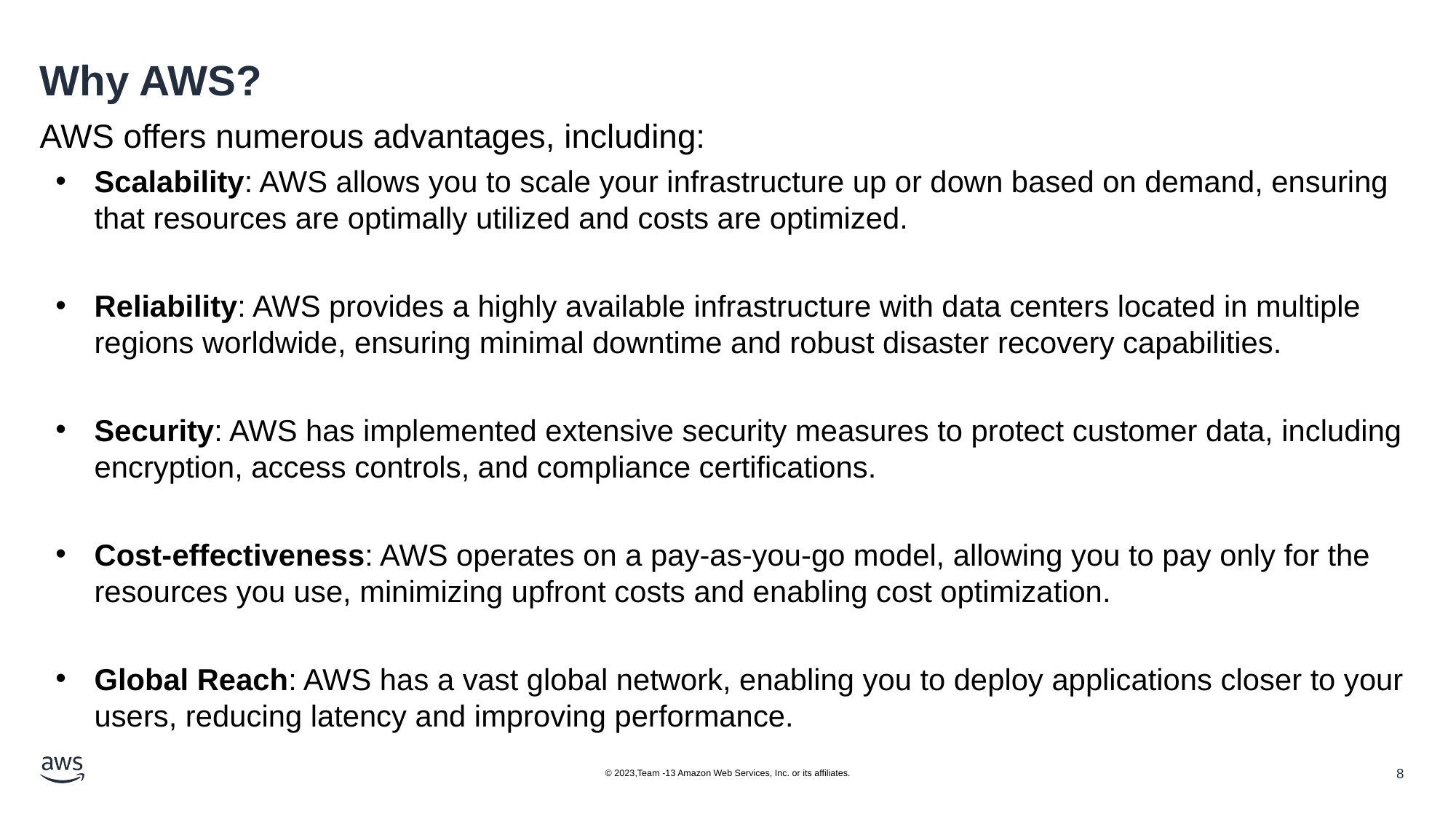

# Why AWS?
AWS offers numerous advantages, including:
Scalability: AWS allows you to scale your infrastructure up or down based on demand, ensuring that resources are optimally utilized and costs are optimized.

Reliability: AWS provides a highly available infrastructure with data centers located in multiple regions worldwide, ensuring minimal downtime and robust disaster recovery capabilities.

Security: AWS has implemented extensive security measures to protect customer data, including encryption, access controls, and compliance certifications.

Cost-effectiveness: AWS operates on a pay-as-you-go model, allowing you to pay only for the resources you use, minimizing upfront costs and enabling cost optimization.

Global Reach: AWS has a vast global network, enabling you to deploy applications closer to your users, reducing latency and improving performance.

© 2023,Team -13 Amazon Web Services, Inc. or its affiliates.
8